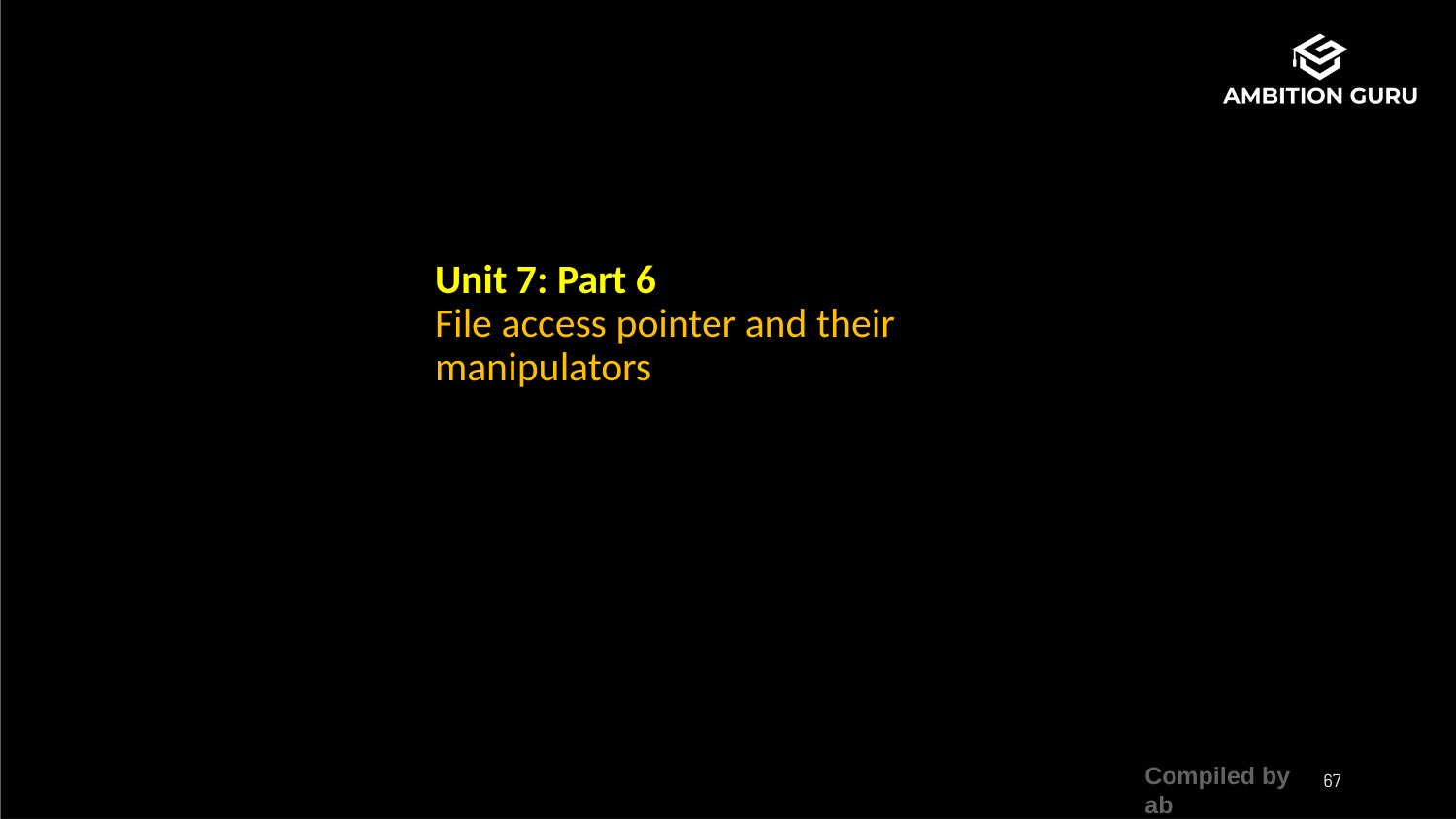

# Unit 7: Part 6 File access pointer and their manipulators
67